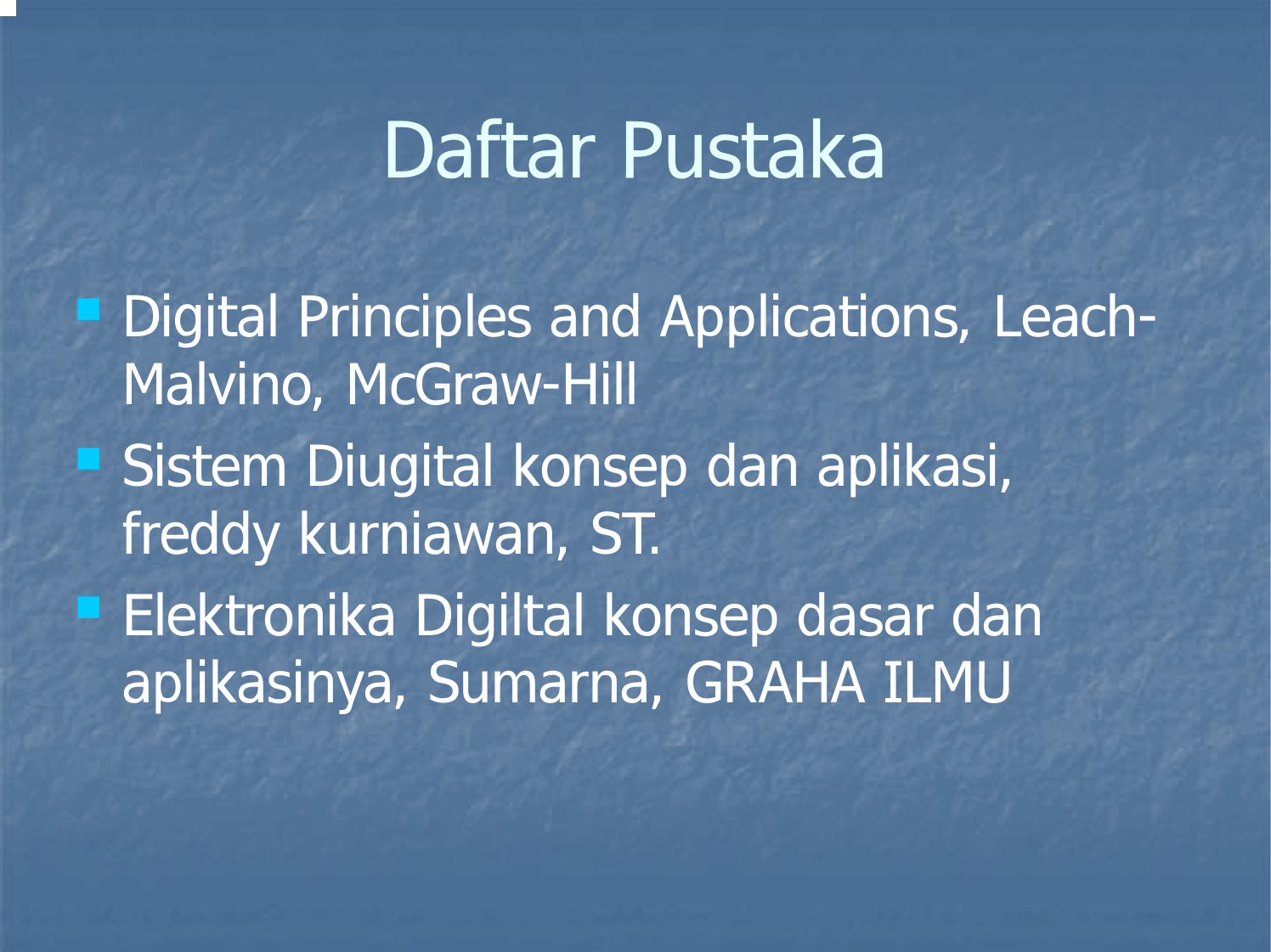

# Daftar Pustaka
Digital Principles and Applications, Leach- Malvino, McGraw-Hill
Sistem Diugital konsep dan aplikasi, freddy kurniawan, ST.
Elektronika Digiltal konsep dasar dan aplikasinya, Sumarna, GRAHA ILMU